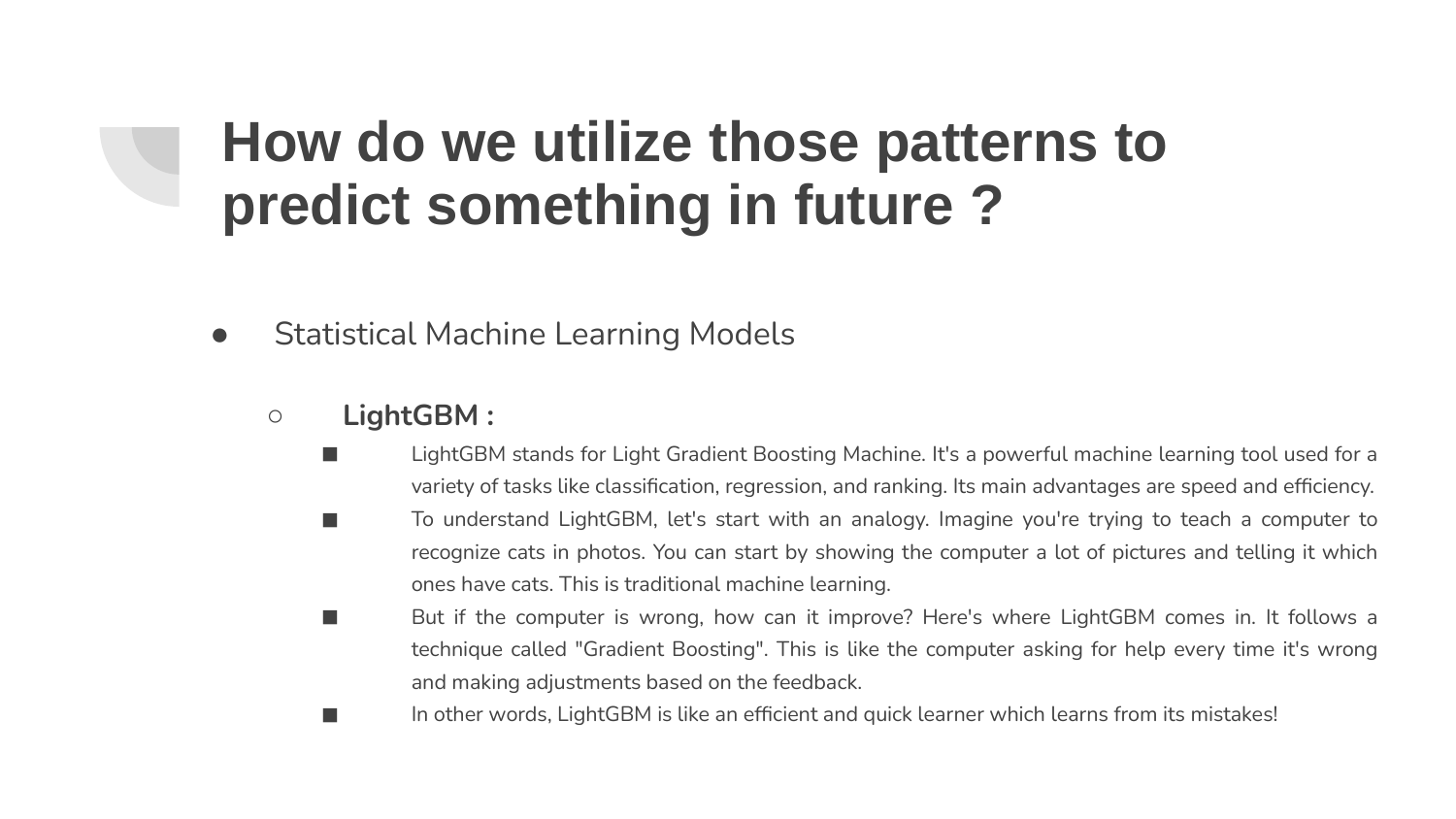

# How do we utilize those patterns to predict something in future ?
Statistical Machine Learning Models
LightGBM :
LightGBM stands for Light Gradient Boosting Machine. It's a powerful machine learning tool used for a variety of tasks like classification, regression, and ranking. Its main advantages are speed and efficiency.
To understand LightGBM, let's start with an analogy. Imagine you're trying to teach a computer to recognize cats in photos. You can start by showing the computer a lot of pictures and telling it which ones have cats. This is traditional machine learning.
But if the computer is wrong, how can it improve? Here's where LightGBM comes in. It follows a technique called "Gradient Boosting". This is like the computer asking for help every time it's wrong and making adjustments based on the feedback.
In other words, LightGBM is like an efficient and quick learner which learns from its mistakes!